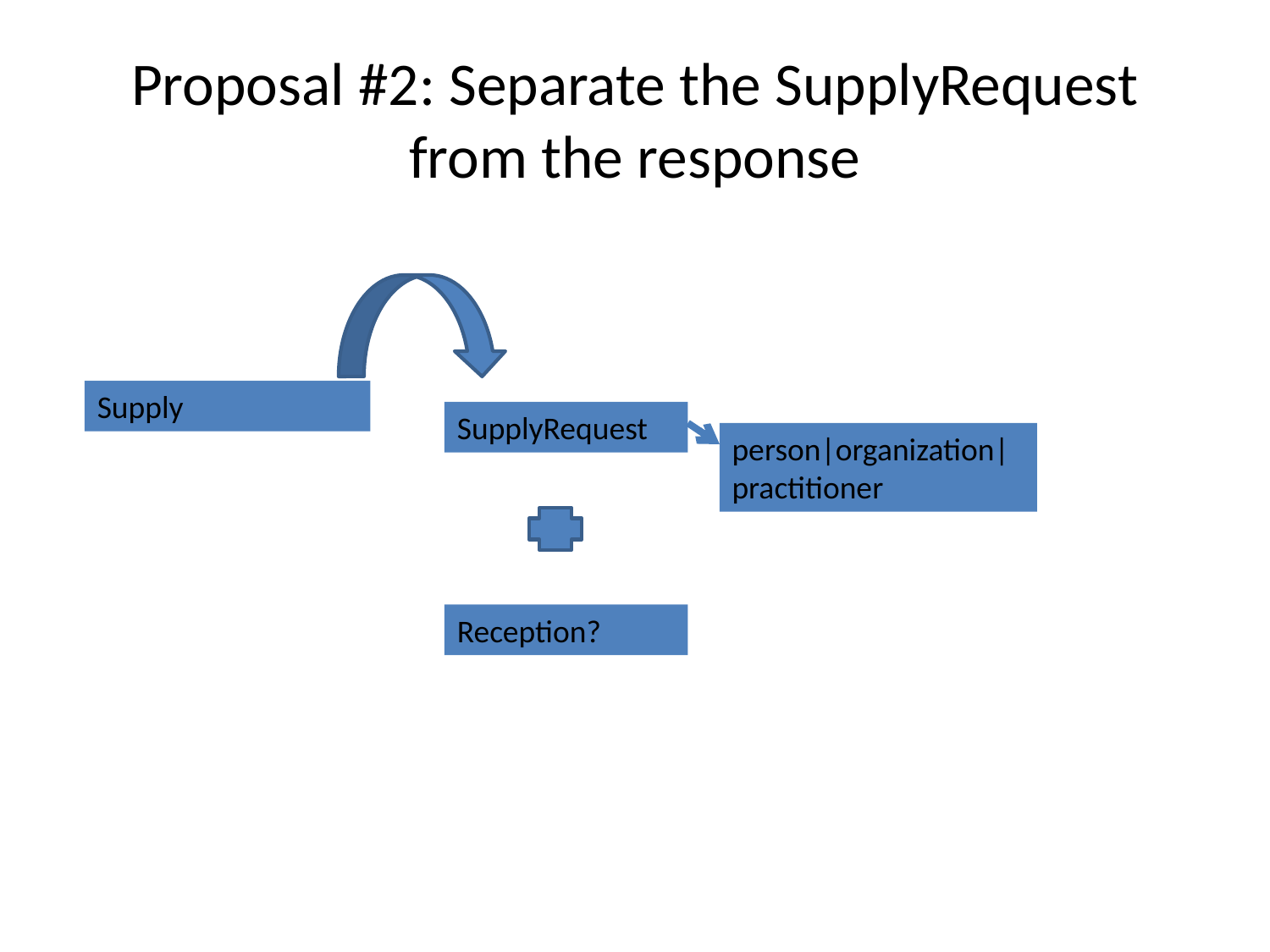

# Proposal #2: Separate the SupplyRequest from the response

Supply
SupplyRequest
person|organization|practitioner

Reception?